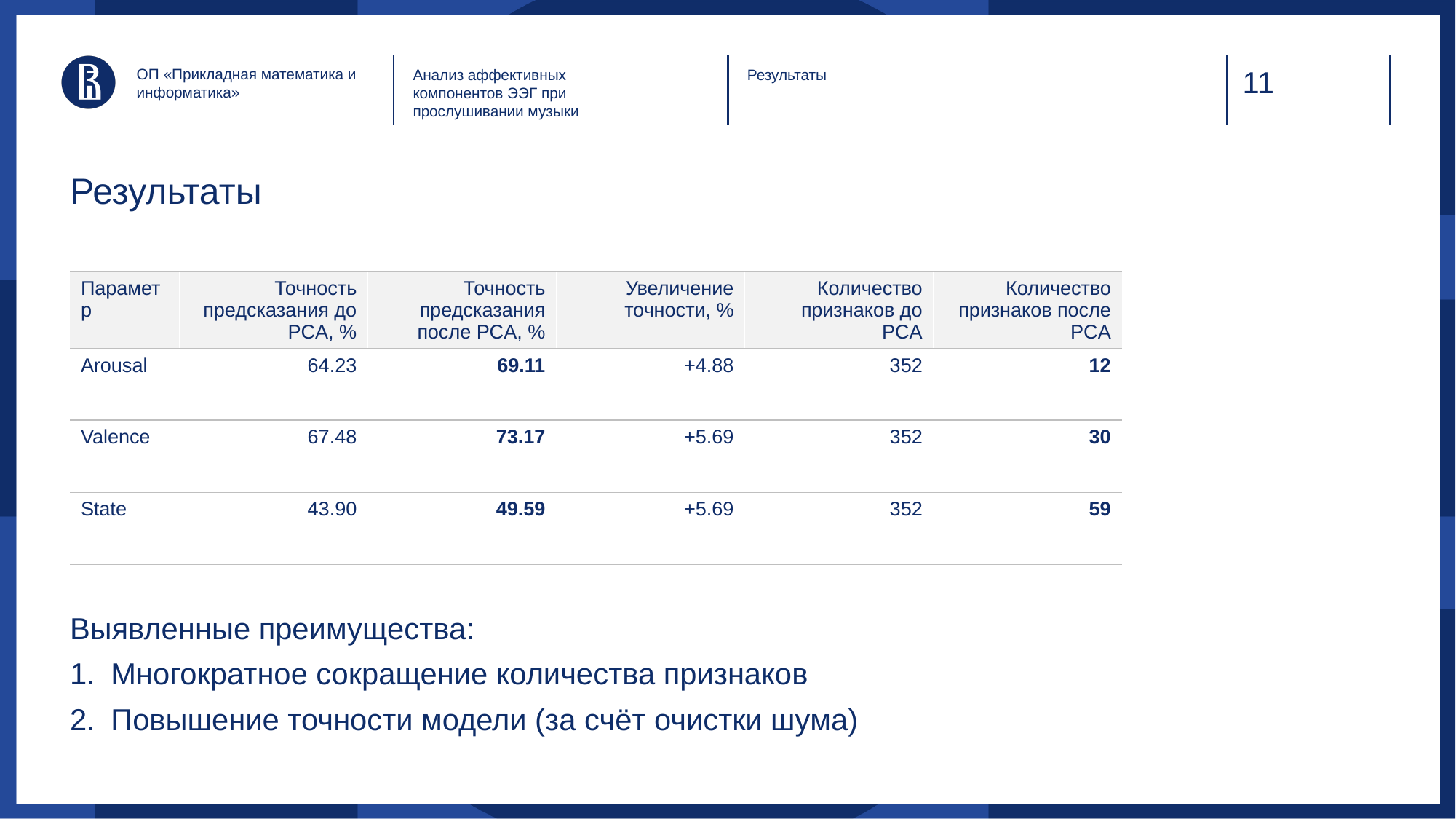

ОП «Прикладная математика и информатика»

Анализ аффективных компонентов ЭЭГ при прослушивании музыки

Результаты
Результаты
| Параметр | Точность предсказания до PCA, % | Точность предсказания после PCA, % | Увеличение точности, % | Количество признаков до PCA | Количество признаков после PCA |
| --- | --- | --- | --- | --- | --- |
| Arousal | 64.23 | 69.11 | +4.88 | 352 | 12 |
| Valence | 67.48 | 73.17 | +5.69 | 352 | 30 |
| State | 43.90 | 49.59 | +5.69 | 352 | 59 |
Выявленные преимущества:
Многократное сокращение количества признаков
Повышение точности модели (за счёт очистки шума)